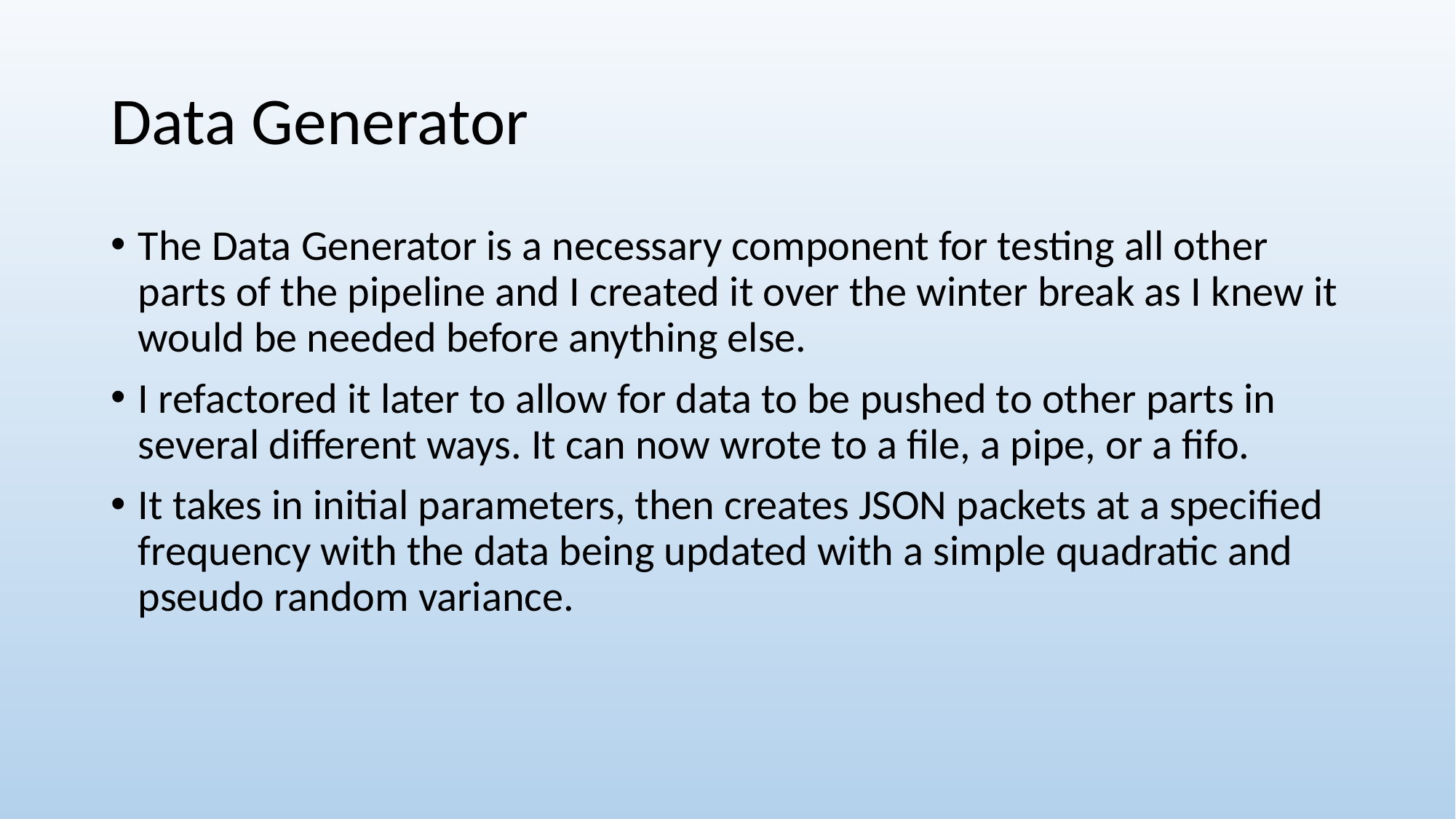

# Data Generator
The Data Generator is a necessary component for testing all other parts of the pipeline and I created it over the winter break as I knew it would be needed before anything else.
I refactored it later to allow for data to be pushed to other parts in several different ways. It can now wrote to a file, a pipe, or a fifo.
It takes in initial parameters, then creates JSON packets at a specified frequency with the data being updated with a simple quadratic and pseudo random variance.